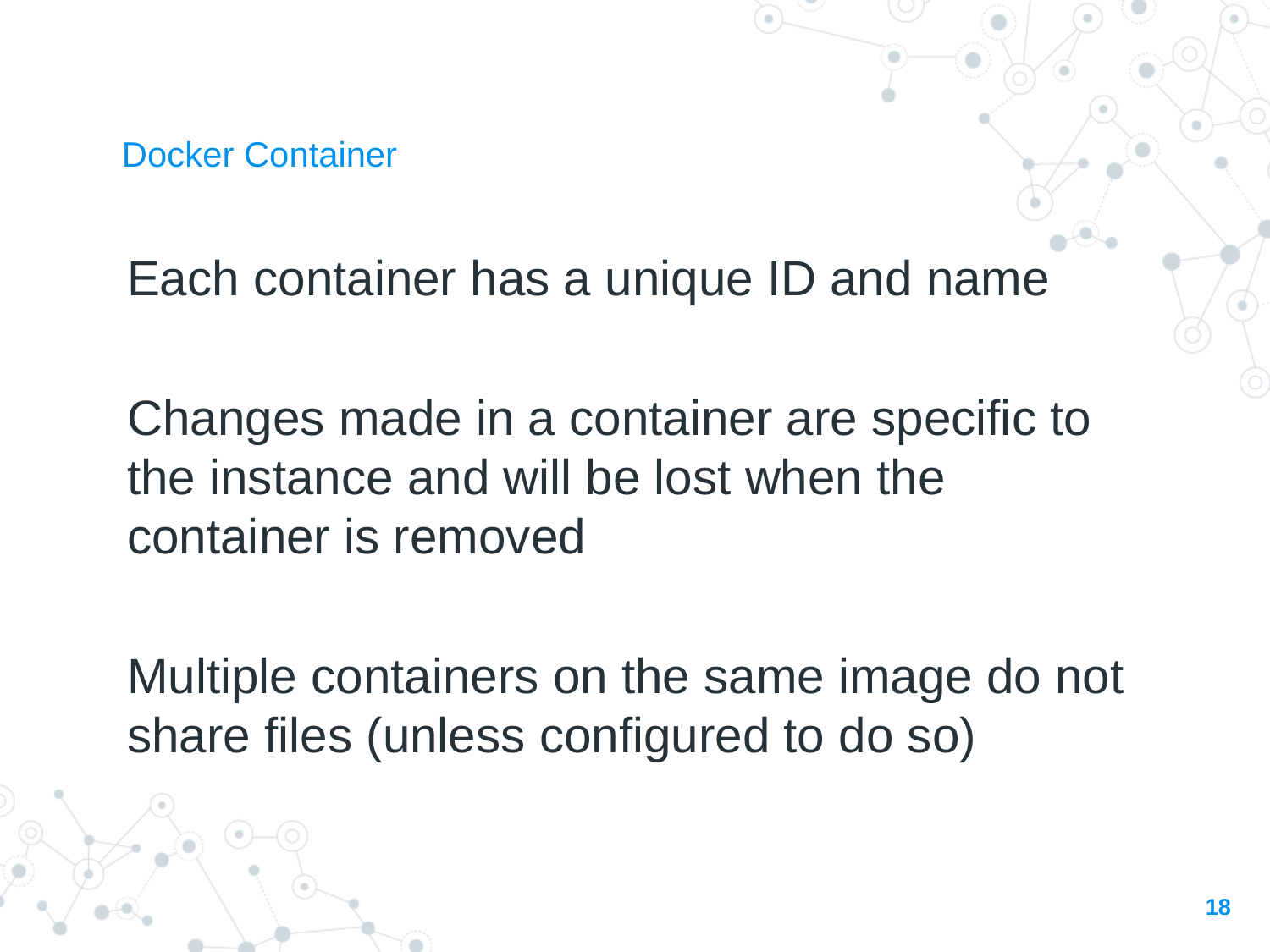

# Docker Container
Each container has a unique ID and name

Changes made in a container are specific to the instance and will be lost when the container is removed

Multiple containers on the same image do not share files (unless configured to do so)
18